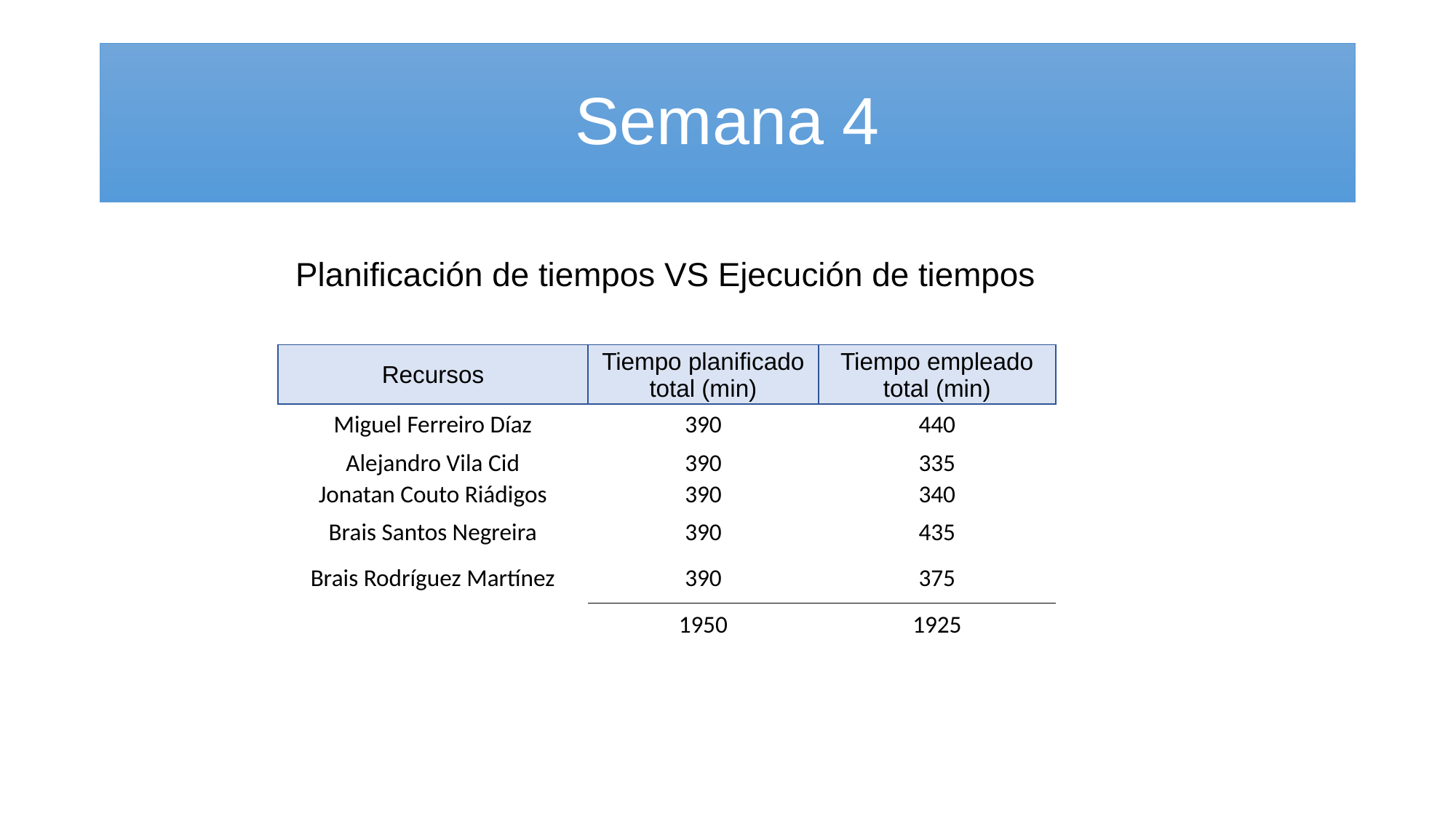

# Semana 4
Planificación de tiempos VS Ejecución de tiempos
| Recursos | Tiempo planificado total (min) | Tiempo empleado total (min) |
| --- | --- | --- |
| Miguel Ferreiro Díaz | 390 | 440 |
| Alejandro Vila Cid | 390 | 335 |
| Jonatan Couto Riádigos | 390 | 340 |
| Brais Santos Negreira | 390 | 435 |
| Brais Rodríguez Martínez | 390 | 375 |
|  | 1950 | 1925 |